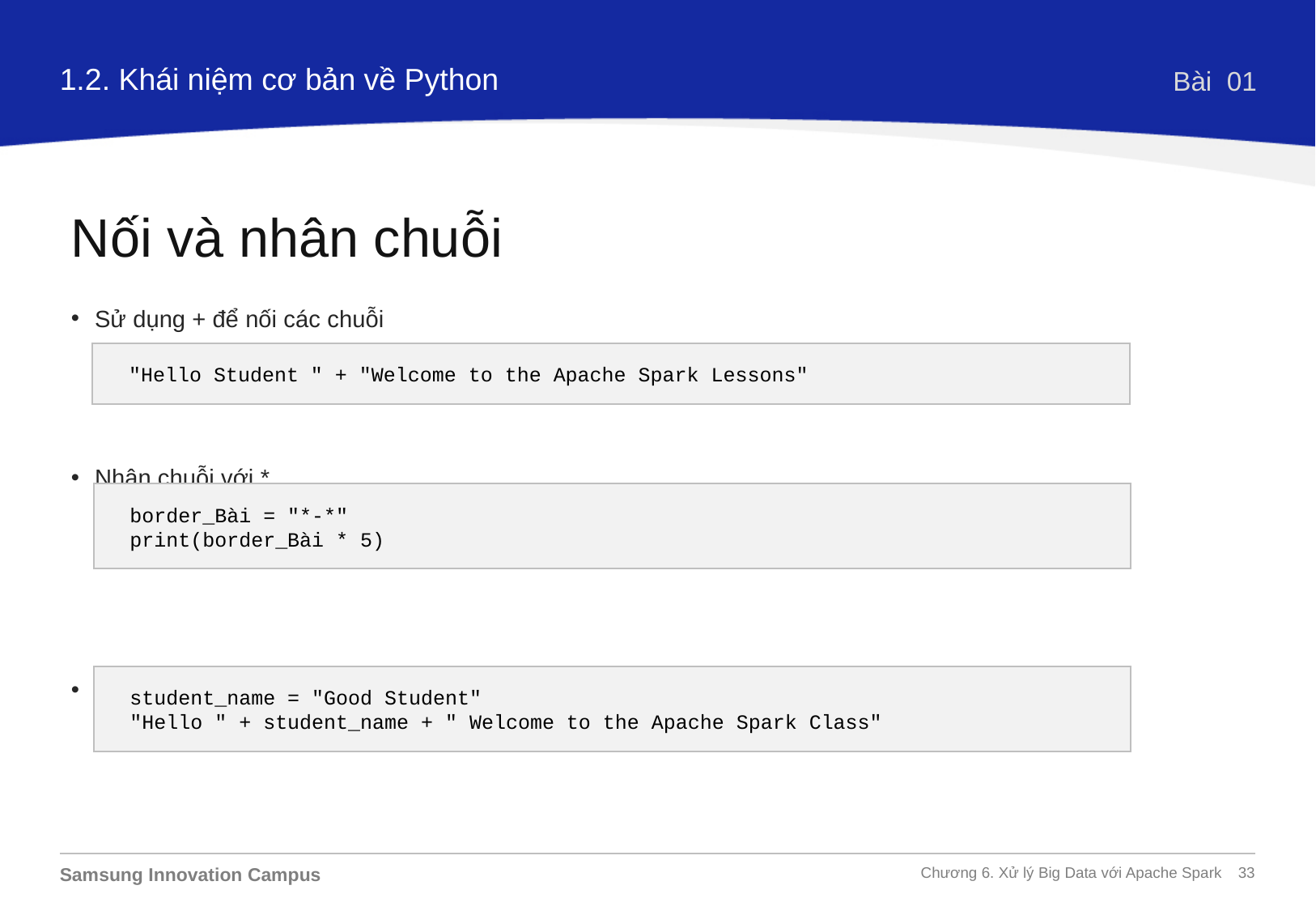

1.2. Khái niệm cơ bản về Python
Bài  01
Nối và nhân chuỗi
Sử dụng + để nối các chuỗi

Nhân chuỗi với *

Trộn các biến
"Hello Student " + "Welcome to the Apache Spark Lessons"
border_Bài = "*-*"
print(border_Bài * 5)
student_name = "Good Student"
"Hello " + student_name + " Welcome to the Apache Spark Class"